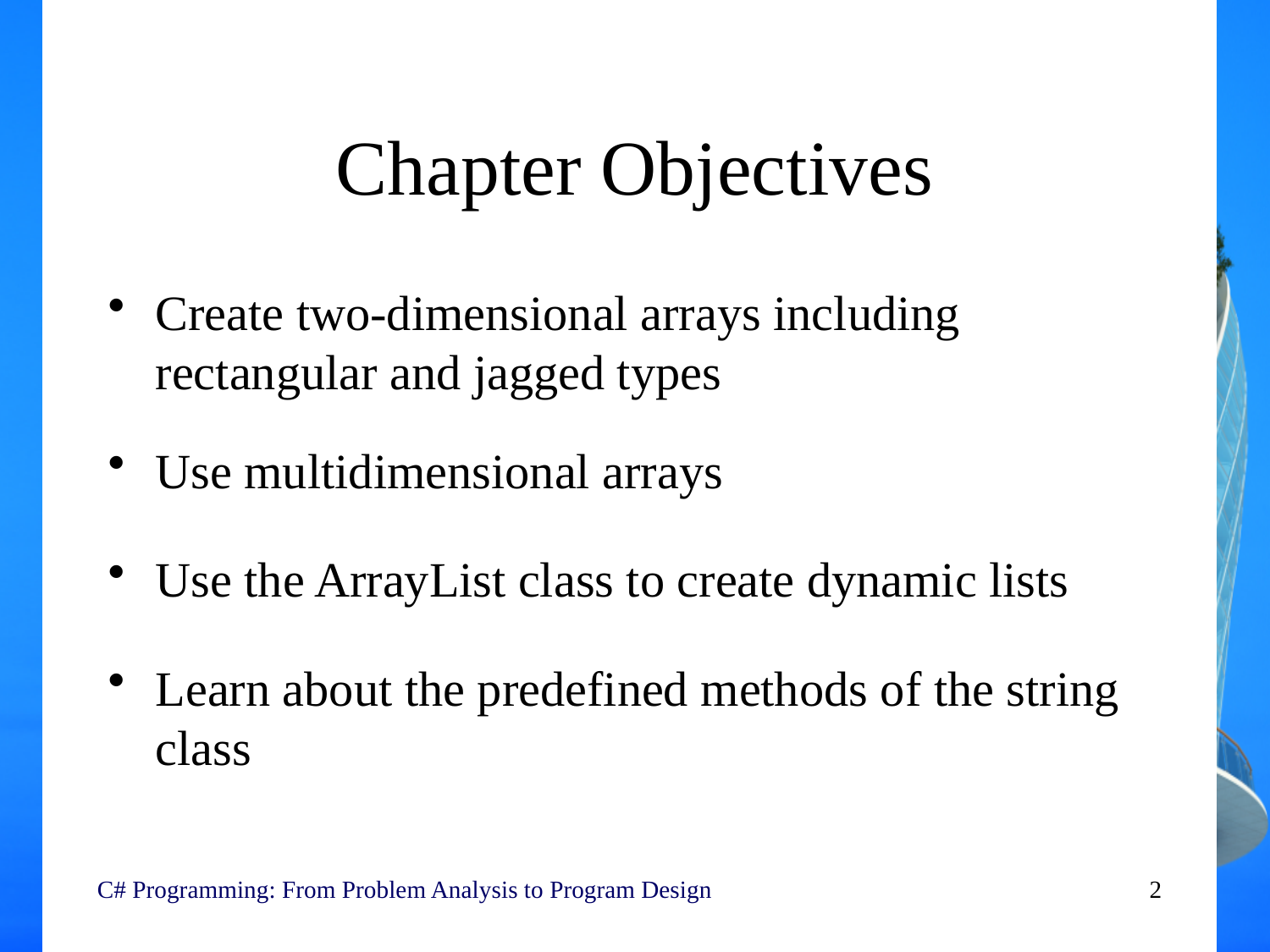

# Chapter Objectives
Create two-dimensional arrays including rectangular and jagged types
Use multidimensional arrays
Use the ArrayList class to create dynamic lists
Learn about the predefined methods of the string class

C# Programming: From Problem Analysis to Program Design

2